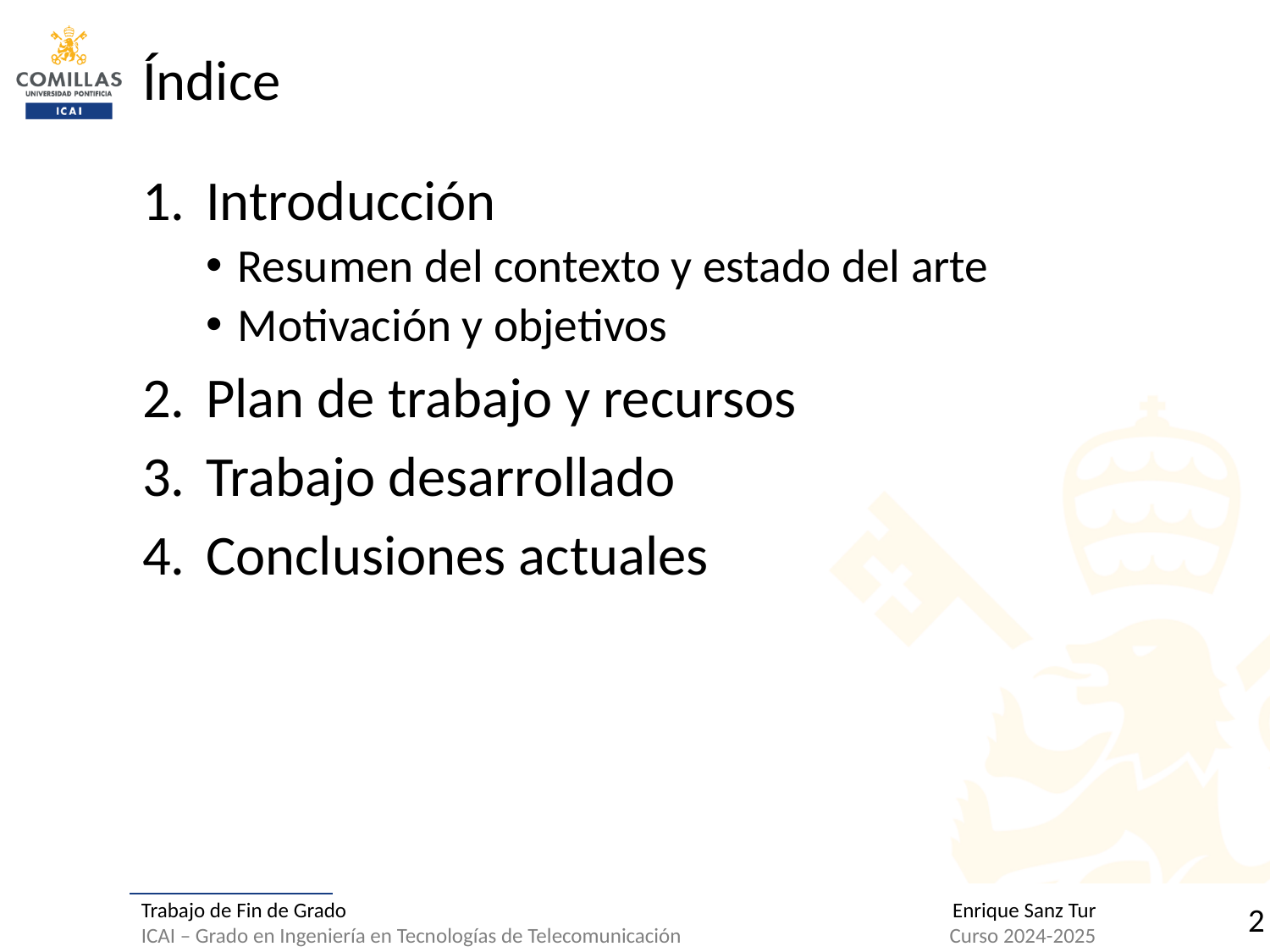

# Índice
Introducción
Resumen del contexto y estado del arte
Motivación y objetivos
Plan de trabajo y recursos
Trabajo desarrollado
Conclusiones actuales